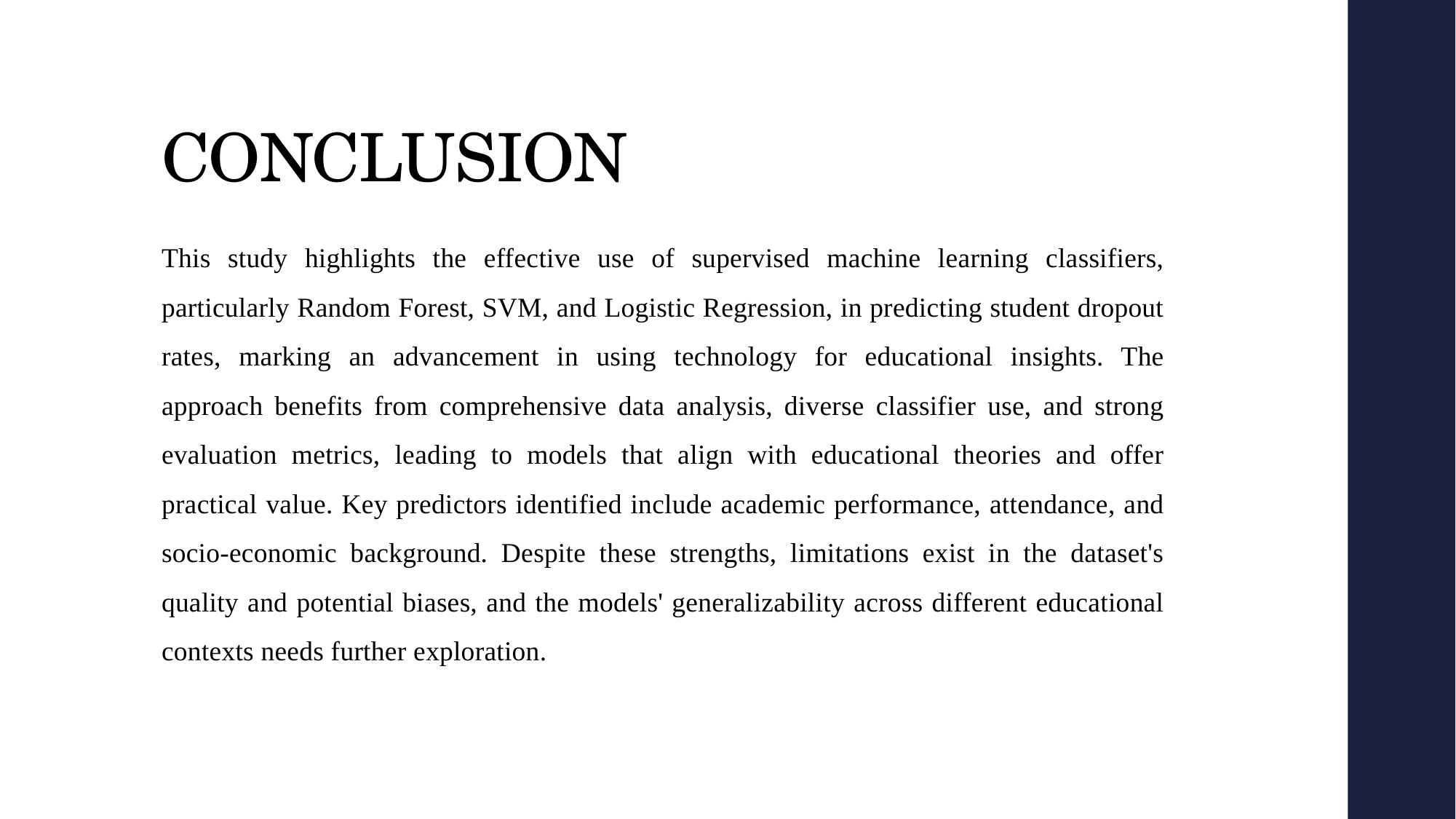

# CONCLUSION
This study highlights the effective use of supervised machine learning classifiers, particularly Random Forest, SVM, and Logistic Regression, in predicting student dropout rates, marking an advancement in using technology for educational insights. The approach benefits from comprehensive data analysis, diverse classifier use, and strong evaluation metrics, leading to models that align with educational theories and offer practical value. Key predictors identified include academic performance, attendance, and socio-economic background. Despite these strengths, limitations exist in the dataset's quality and potential biases, and the models' generalizability across different educational contexts needs further exploration.